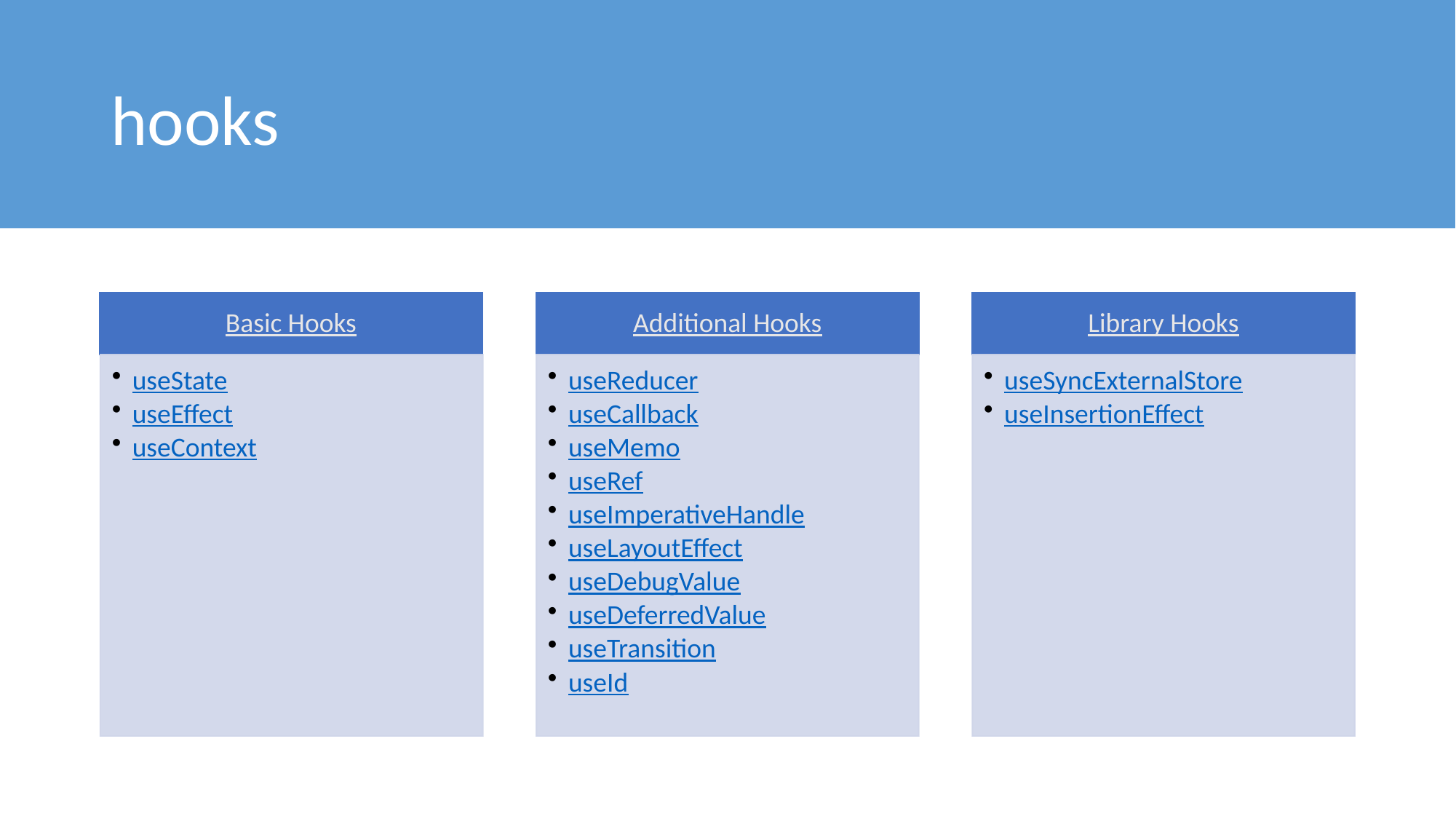

# hooks
Basic Hooks
useState
useEffect
useContext
Additional Hooks
useReducer
useCallback
useMemo
useRef
useImperativeHandle
useLayoutEffect
useDebugValue
useDeferredValue
useTransition
useId
Library Hooks
useSyncExternalStore
useInsertionEffect